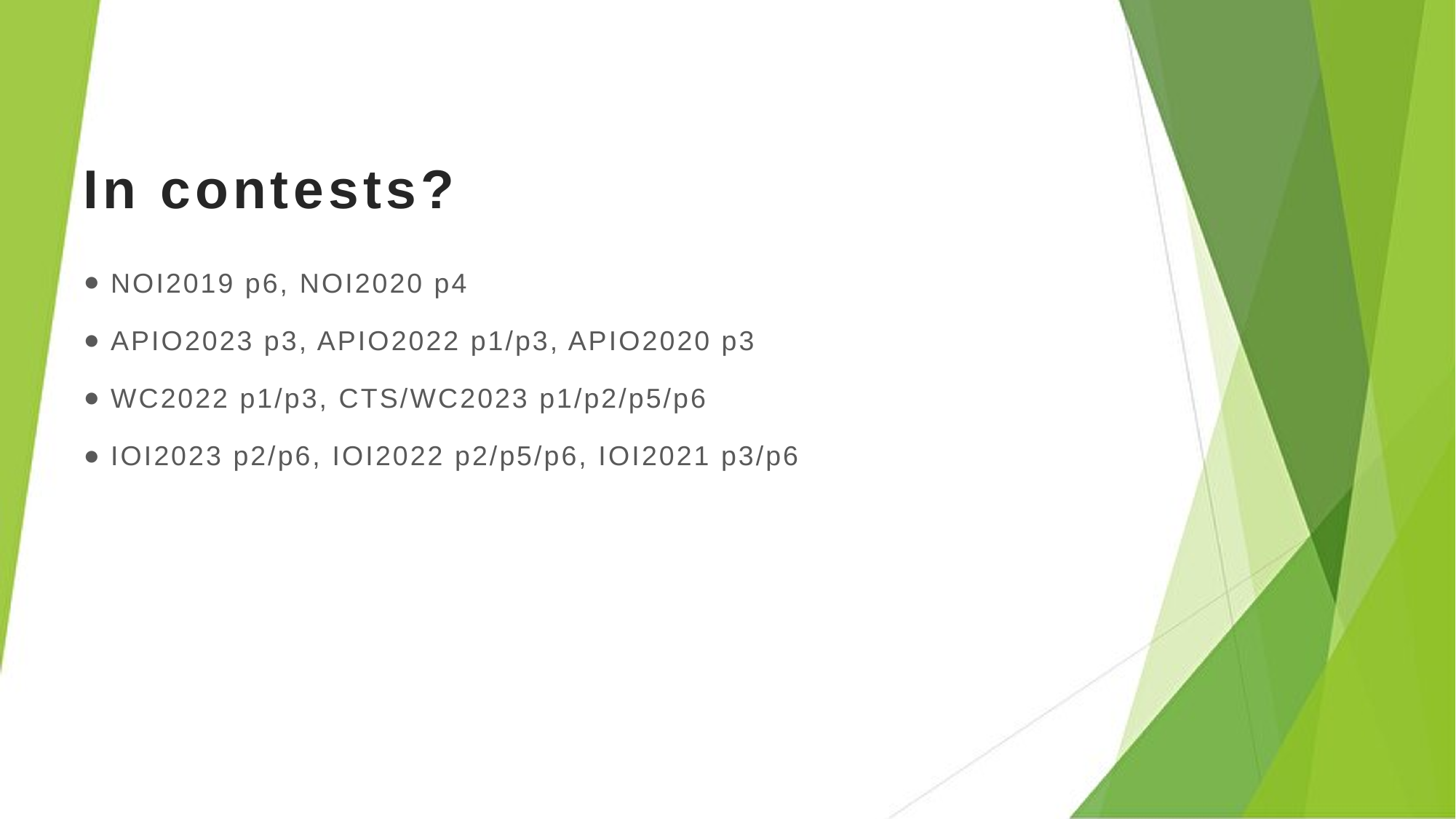

# In contests?
NOI2019 p6, NOI2020 p4
APIO2023 p3, APIO2022 p1/p3, APIO2020 p3
WC2022 p1/p3, CTS/WC2023 p1/p2/p5/p6
IOI2023 p2/p6, IOI2022 p2/p5/p6, IOI2021 p3/p6